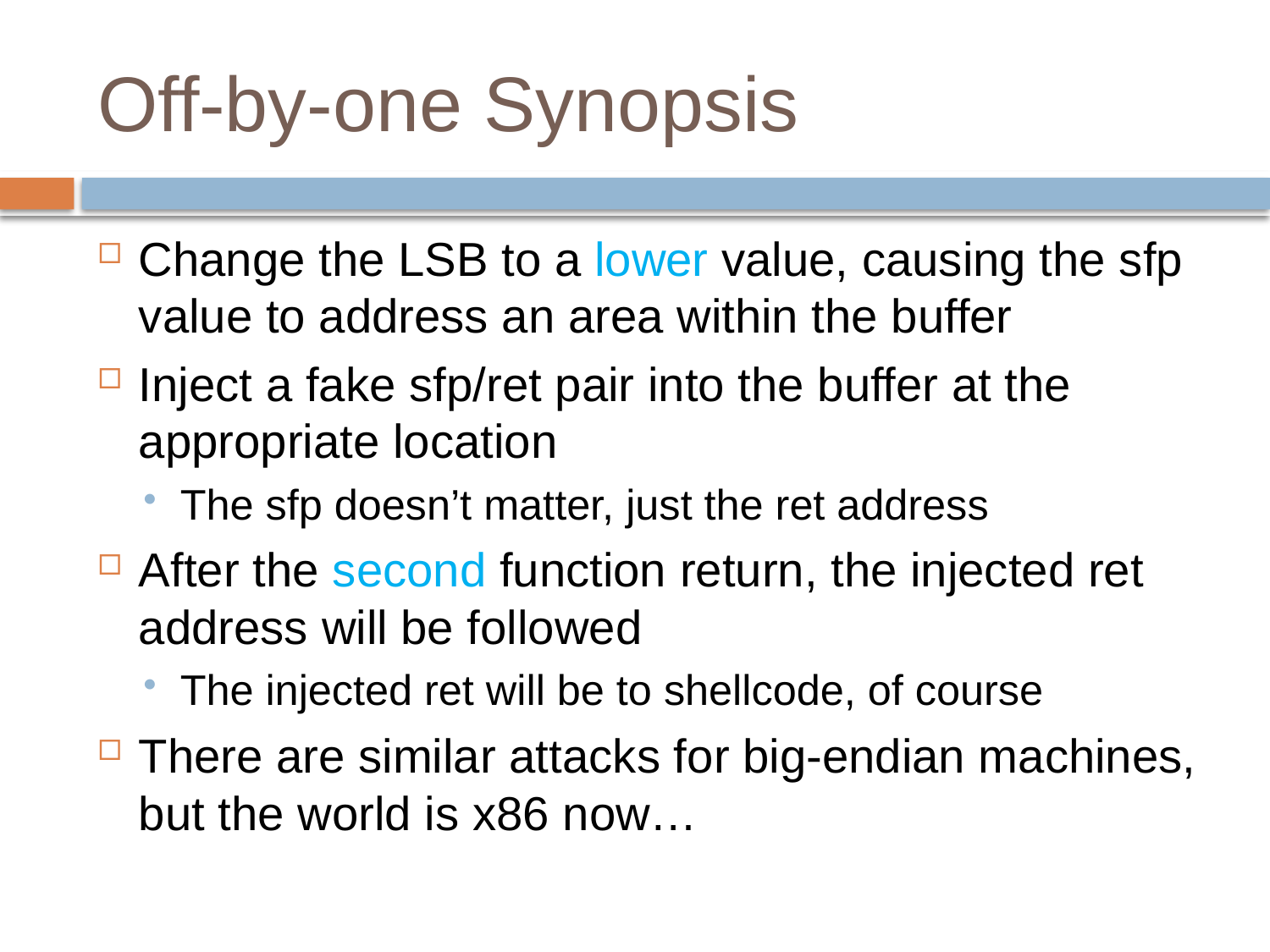

# Off-by-one Synopsis
Change the LSB to a lower value, causing the sfp value to address an area within the buffer
Inject a fake sfp/ret pair into the buffer at the appropriate location
The sfp doesn’t matter, just the ret address
After the second function return, the injected ret address will be followed
The injected ret will be to shellcode, of course
There are similar attacks for big-endian machines, but the world is x86 now…